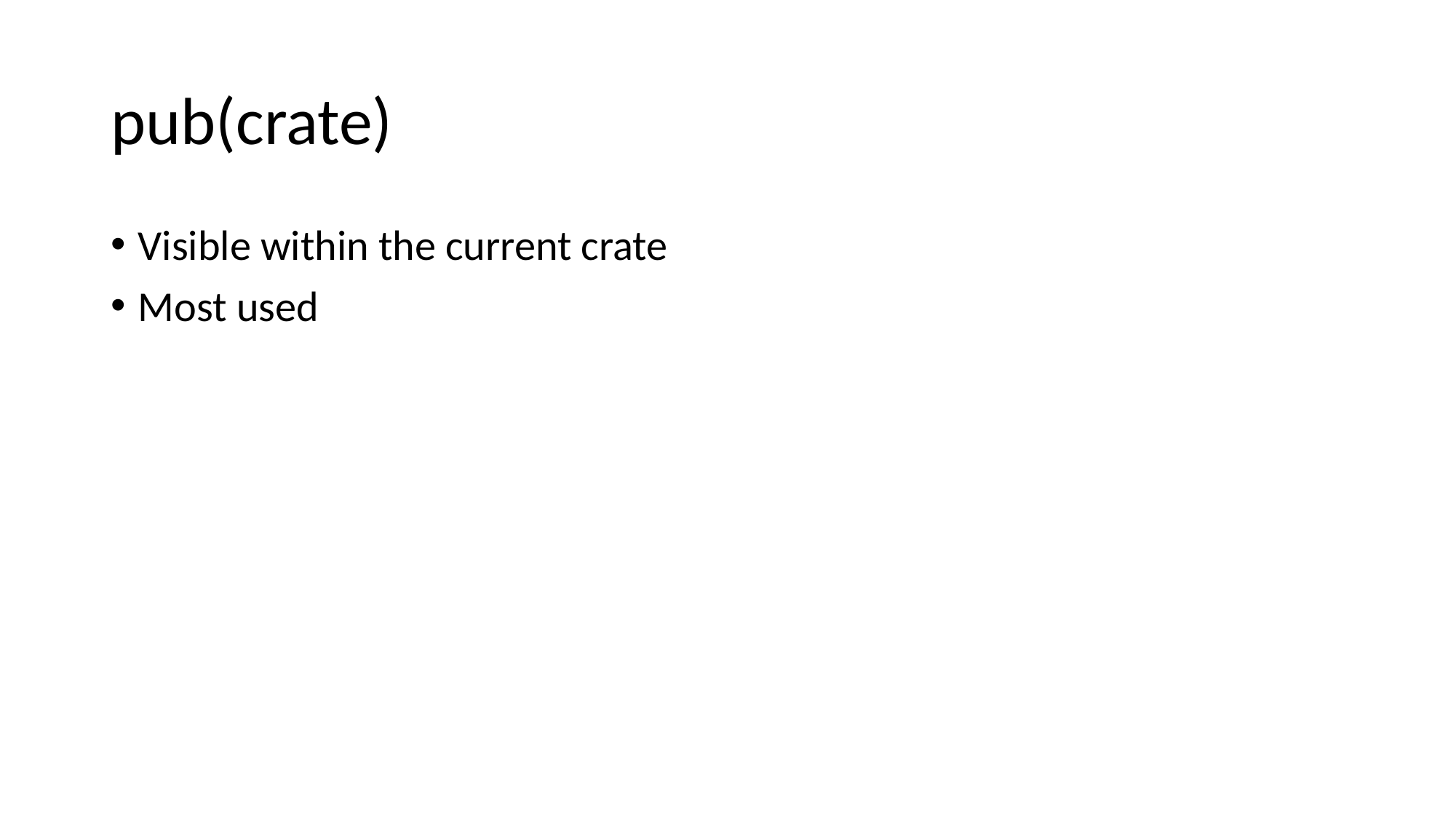

# pub(crate)
Visible within the current crate
Most used